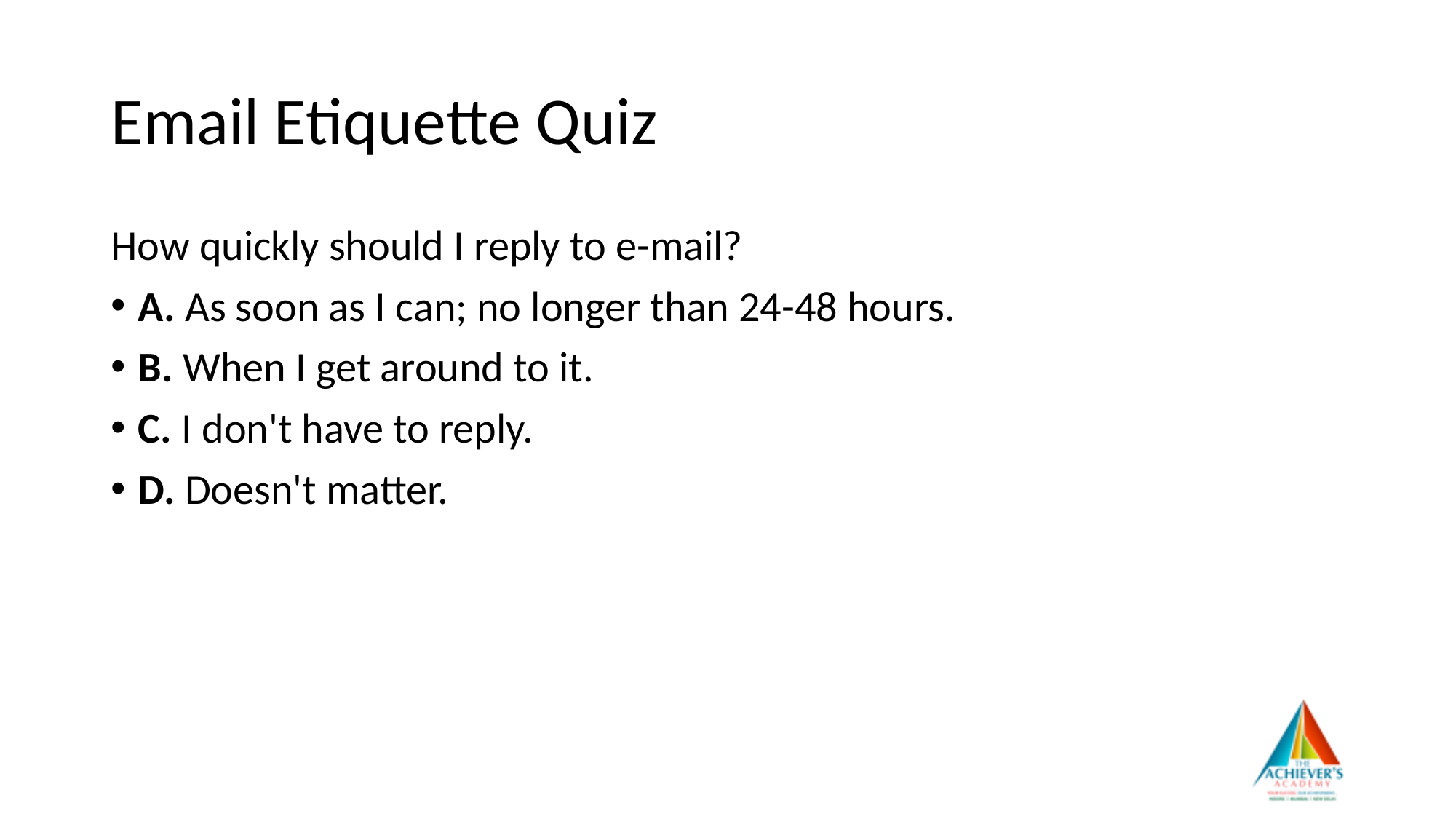

# Email Etiquette Quiz
How quickly should I reply to e-mail?
A. As soon as I can; no longer than 24-48 hours.
B. When I get around to it.
C. I don't have to reply.
D. Doesn't matter.